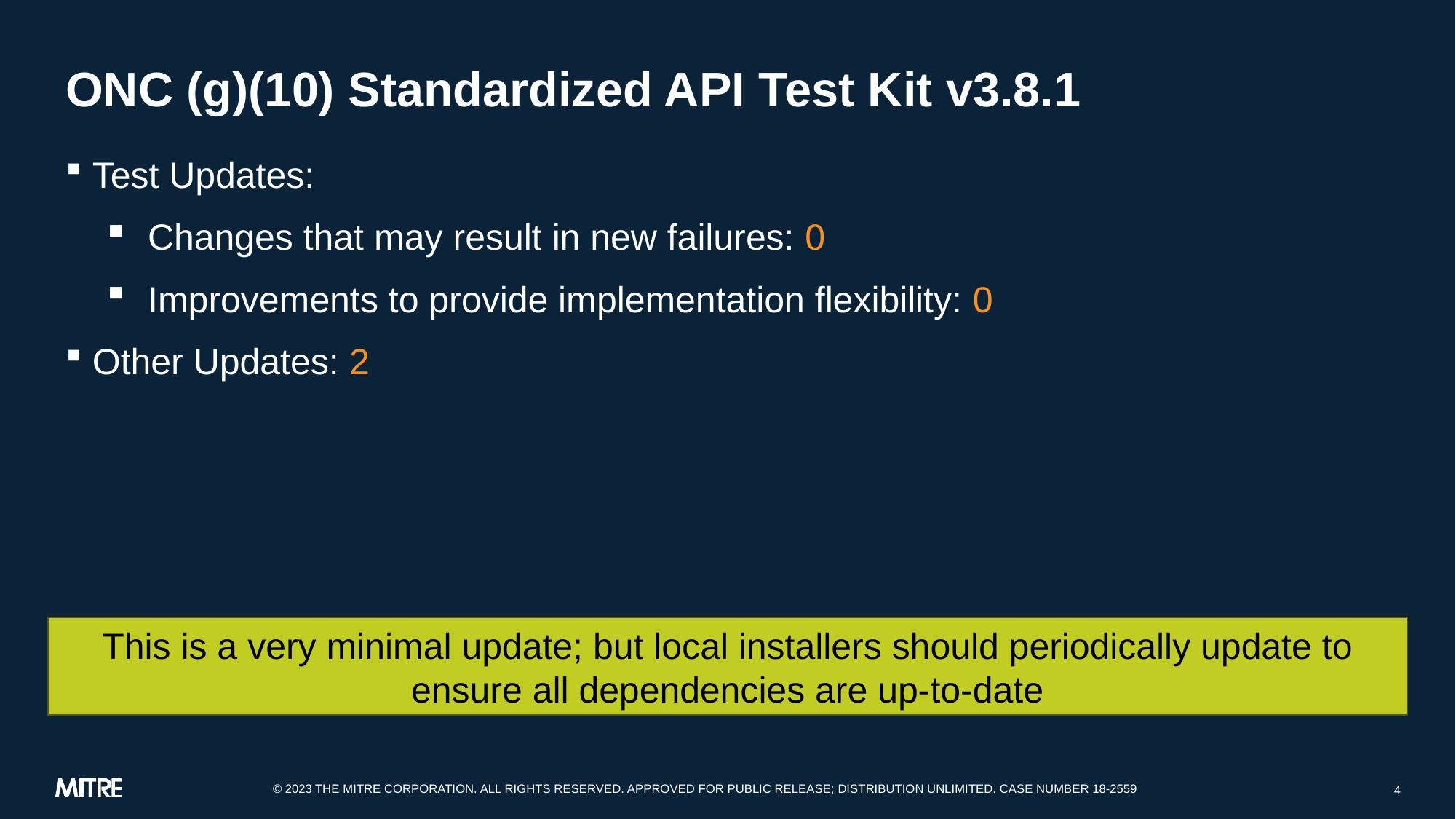

# ONC (g)(10) Standardized API Test Kit v3.8.1
Test Updates:
Changes that may result in new failures: 0
Improvements to provide implementation flexibility: 0
Other Updates: 2
This is a very minimal update; but local installers should periodically update to ensure all dependencies are up-to-date
4